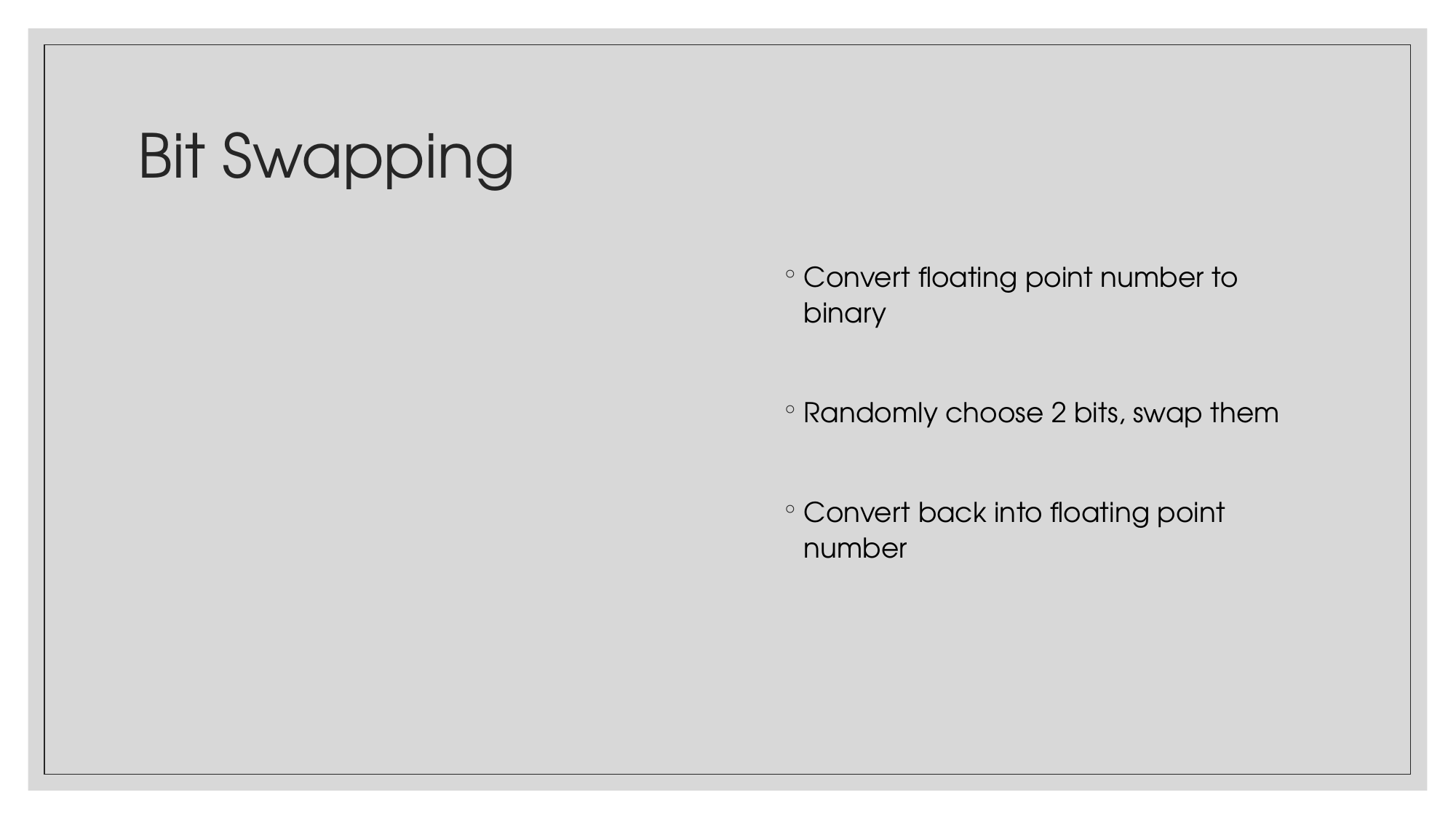

# Bit Swapping

Convert floating point number to binary

Randomly choose 2 bits, swap them

Convert back into floating point number